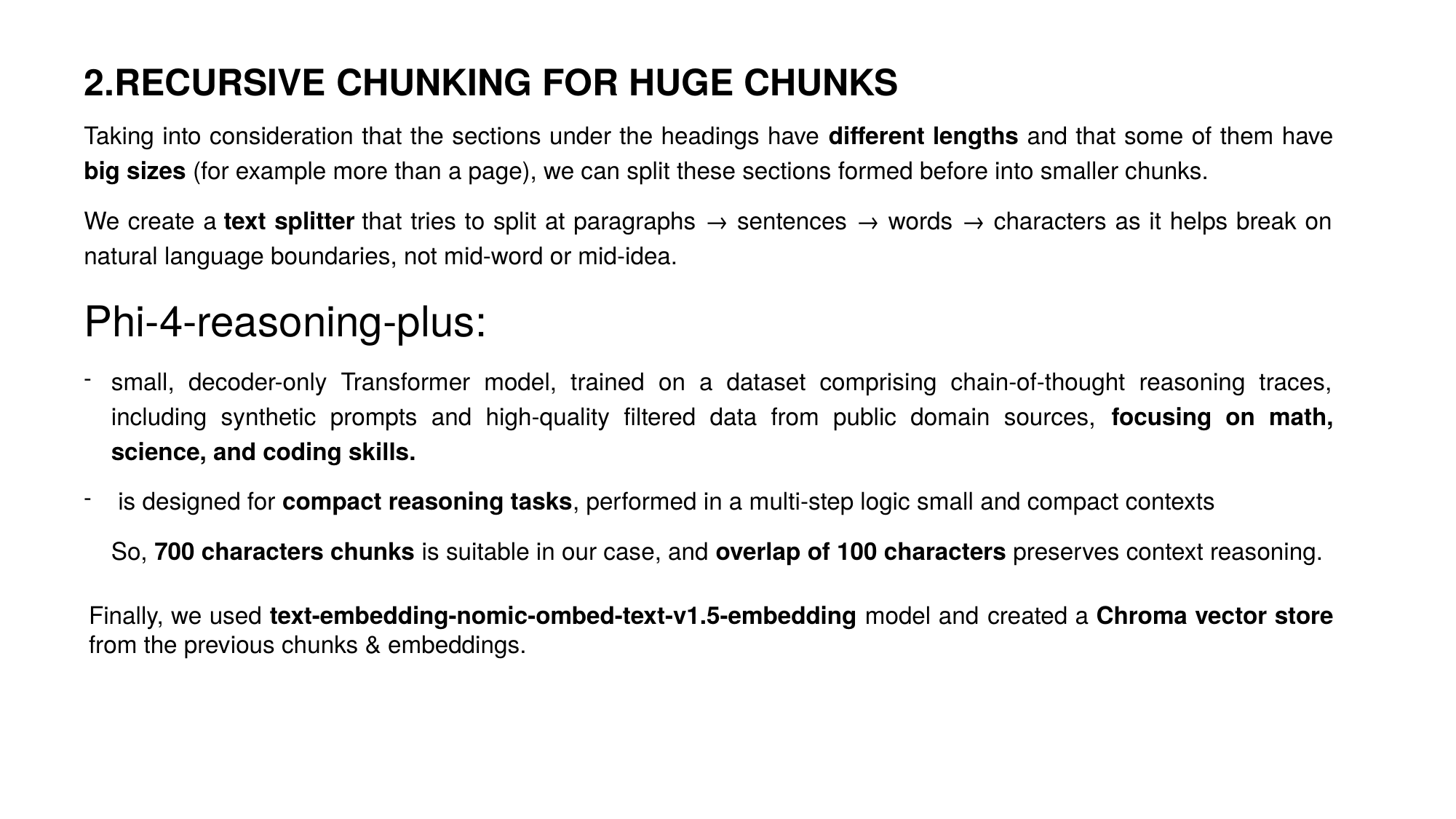

# 2.RECURSIVE CHUNKING FOR HUGE CHUNKS

Taking into consideration that the sections under the headings have different lengths and that some of them have big sizes (for example more than a page), we can split these sections formed before into smaller chunks.
We create a text splitter that tries to split at paragraphs → sentences → words → characters as it helps break on natural language boundaries, not mid-word or mid-idea.
Phi-4-reasoning-plus:
small, decoder-only Transformer model, trained on a dataset comprising chain-of-thought reasoning traces, including synthetic prompts and high-quality filtered data from public domain sources, focusing on math, science, and coding skills.
 is designed for compact reasoning tasks, performed in a multi-step logic small and compact contexts
So, 700 characters chunks is suitable in our case, and overlap of 100 characters preserves context reasoning.

Finally, we used text-embedding-nomic-ombed-text-v1.5-embedding model and created a Chroma vector store from the previous chunks & embeddings.